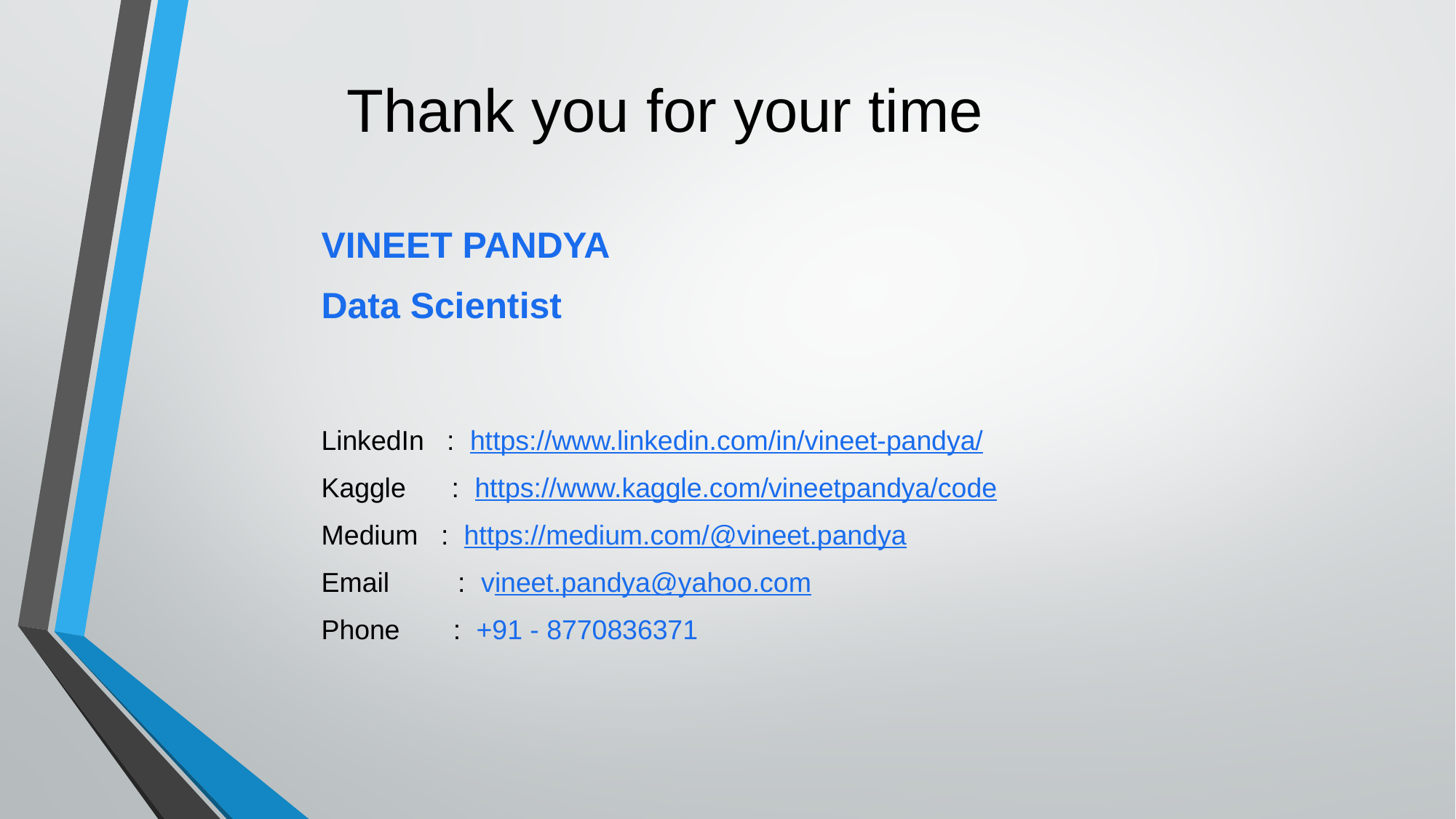

# Thank you for your time
VINEET PANDYA
Data Scientist

LinkedIn   :  https://www.linkedin.com/in/vineet-pandya/
Kaggle      :  https://www.kaggle.com/vineetpandya/code
Medium   :  https://medium.com/@vineet.pandya
Email         :  vineet.pandya@yahoo.com
Phone       :  +91 - 8770836371